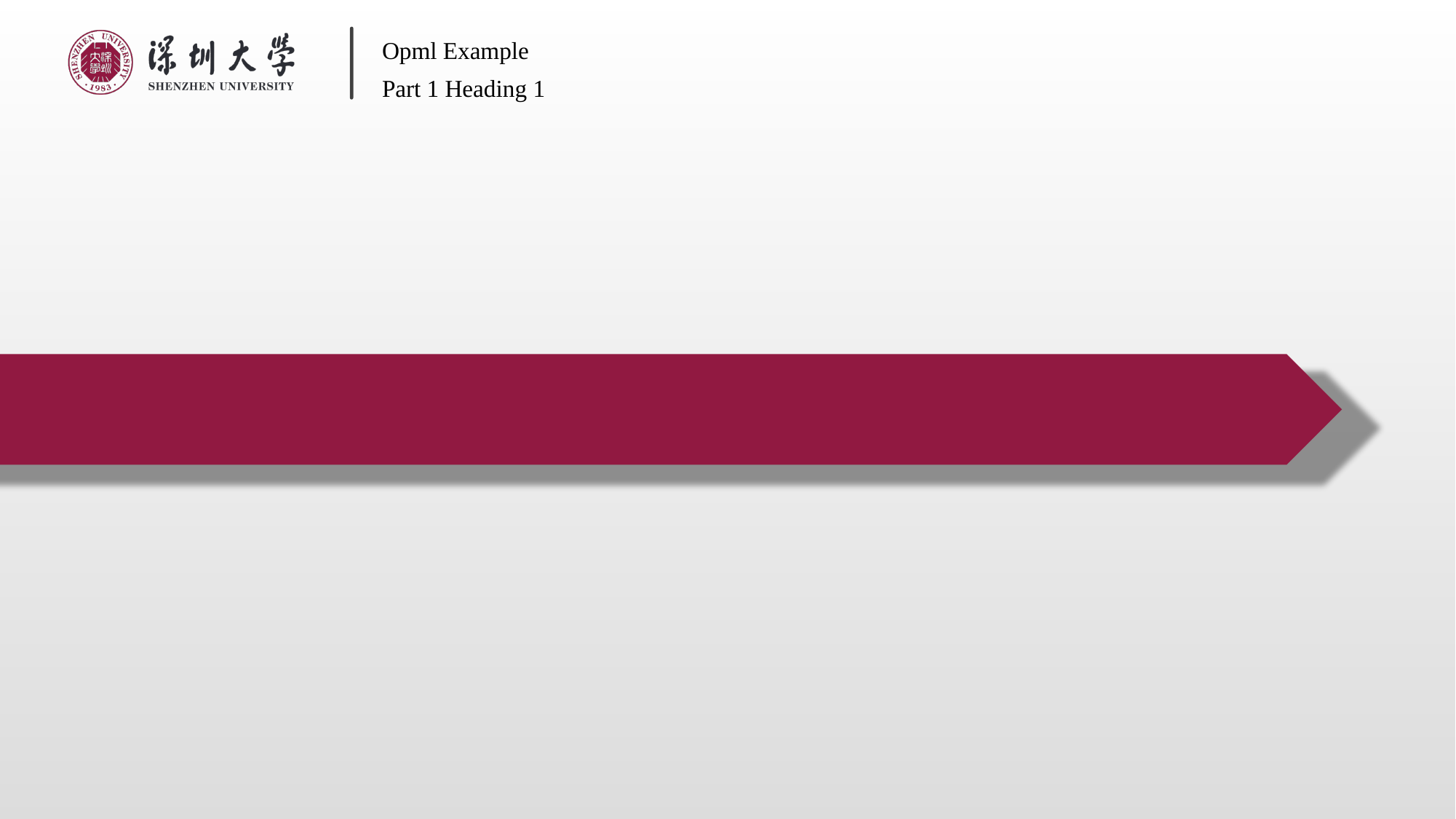

Opml Example
Part 1 Heading 1
• Heading 1 •••